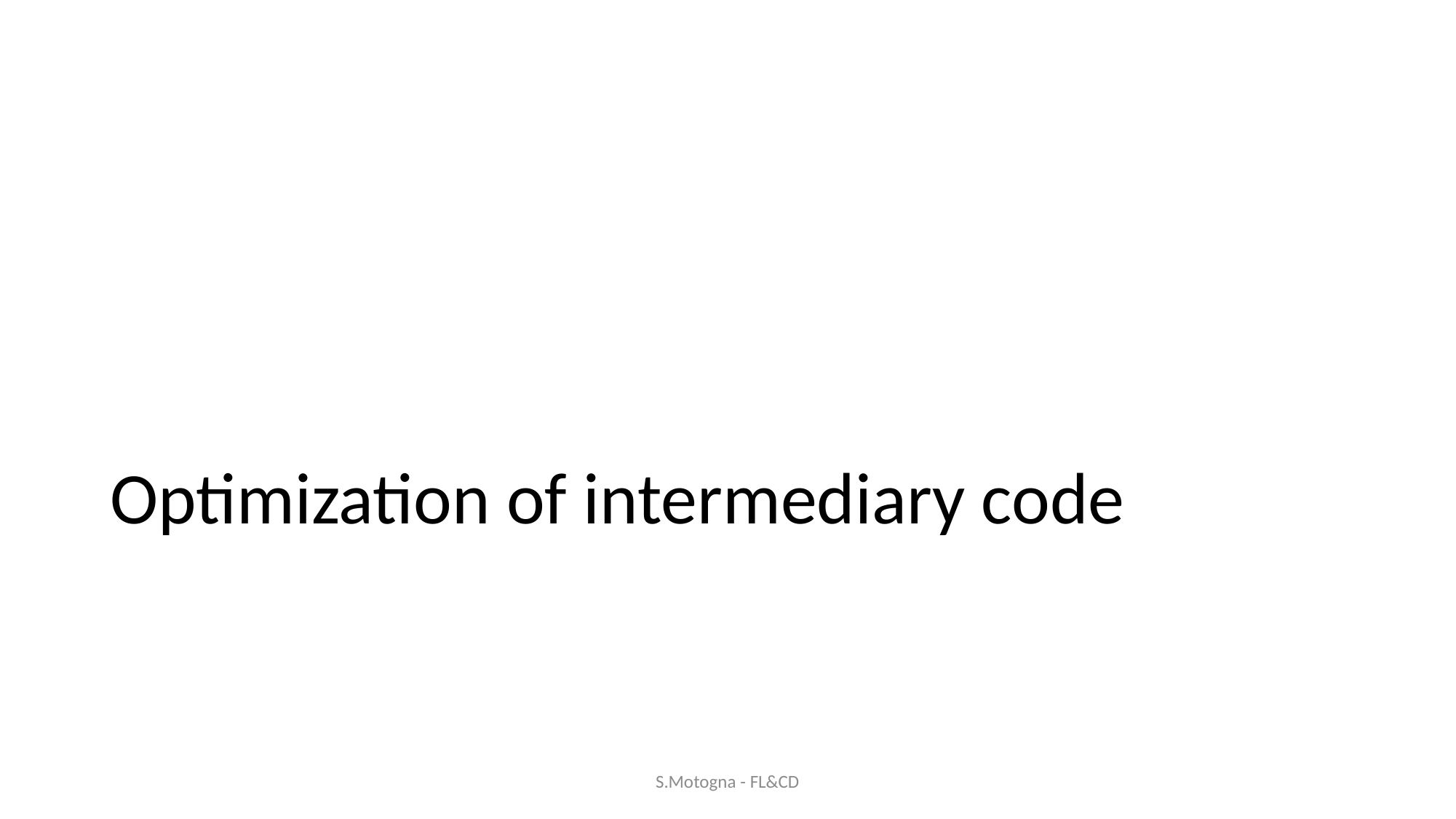

# Optimization of intermediary code

S.Motogna - FL&CD